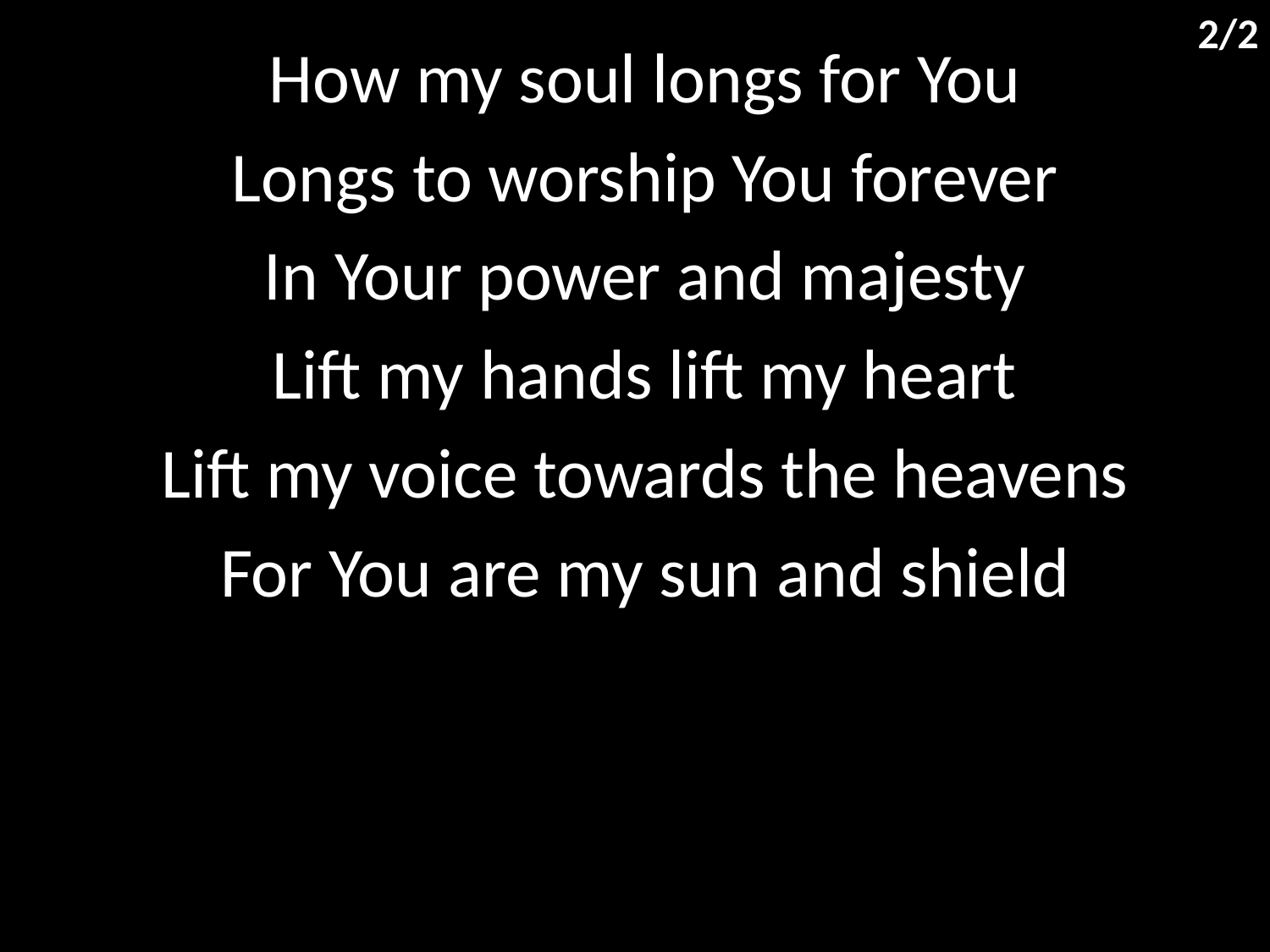

2/2
How my soul longs for You
Longs to worship You forever
In Your power and majesty
Lift my hands lift my heart
Lift my voice towards the heavens
For You are my sun and shield